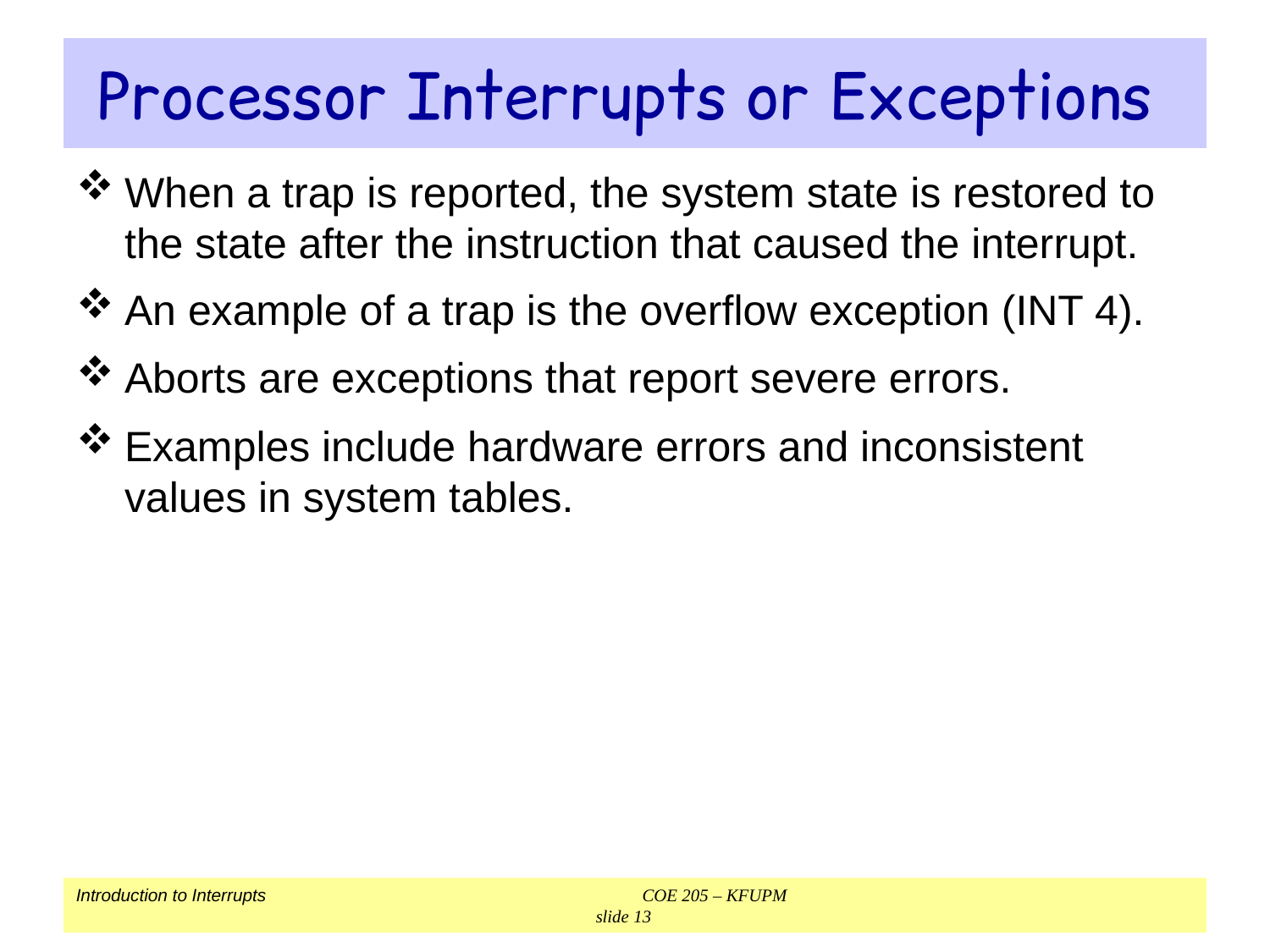

# Processor Interrupts or Exceptions
When a trap is reported, the system state is restored to the state after the instruction that caused the interrupt.
An example of a trap is the overflow exception (INT 4).
Aborts are exceptions that report severe errors.
Examples include hardware errors and inconsistent values in system tables.